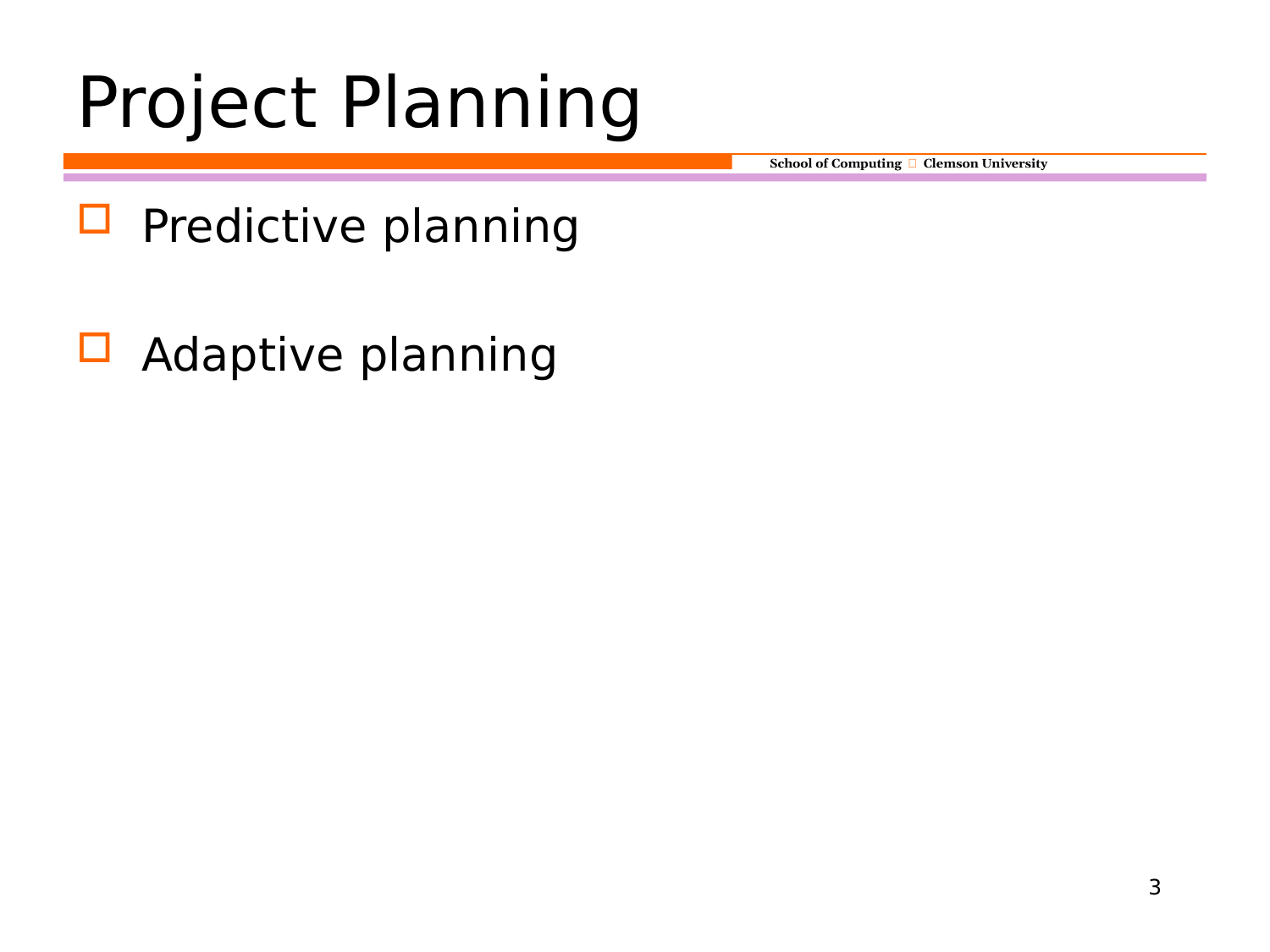

# Project Planning
Predictive planning

Adaptive planning
3